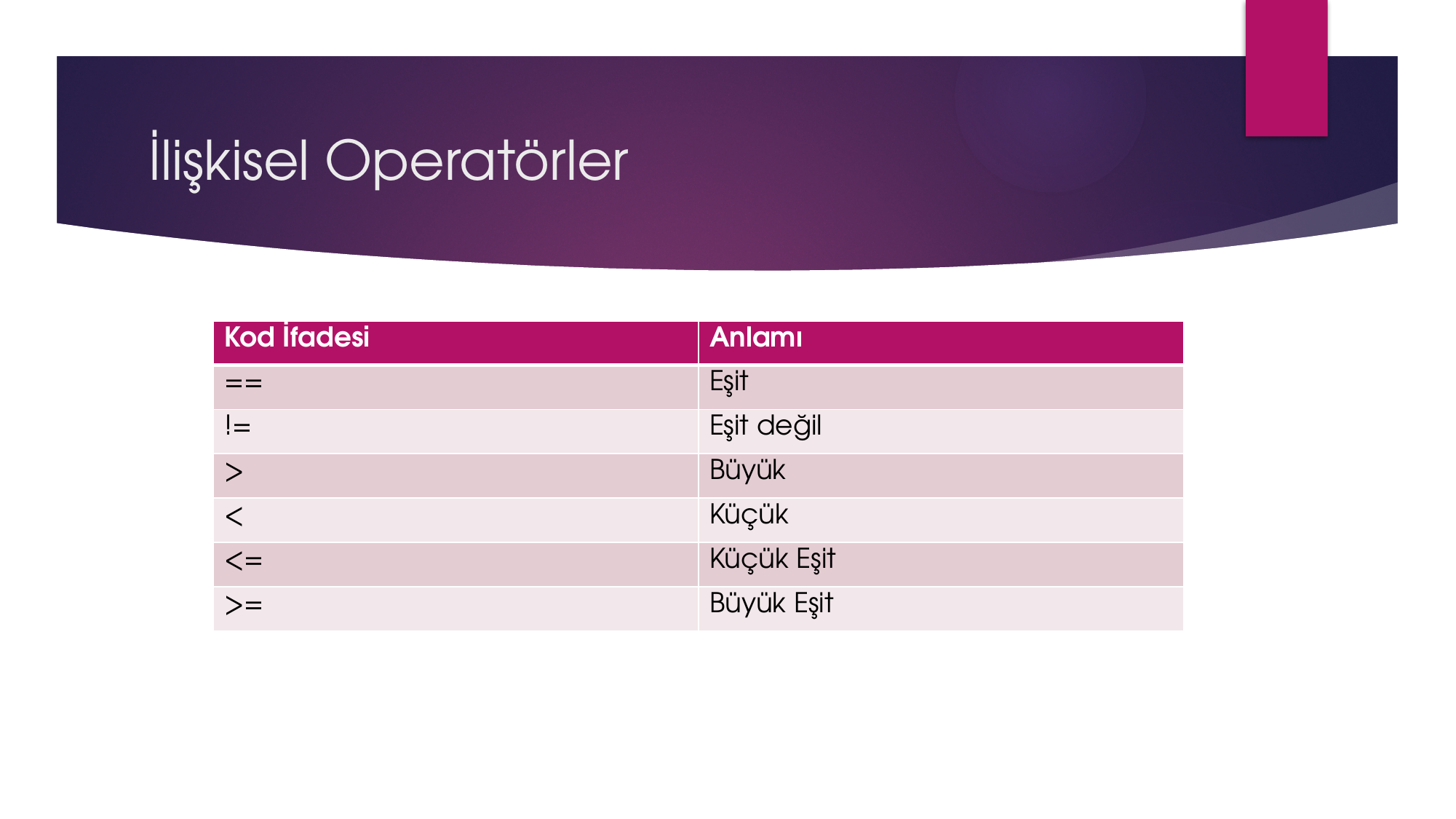

# İlişkisel Operatörler
| Kod İfadesi | Anlamı |
| --- | --- |
| == | Eşit |
| != | Eşit değil |
| > | Büyük |
| < | Küçük |
| <= | Küçük Eşit |
| >= | Büyük Eşit |